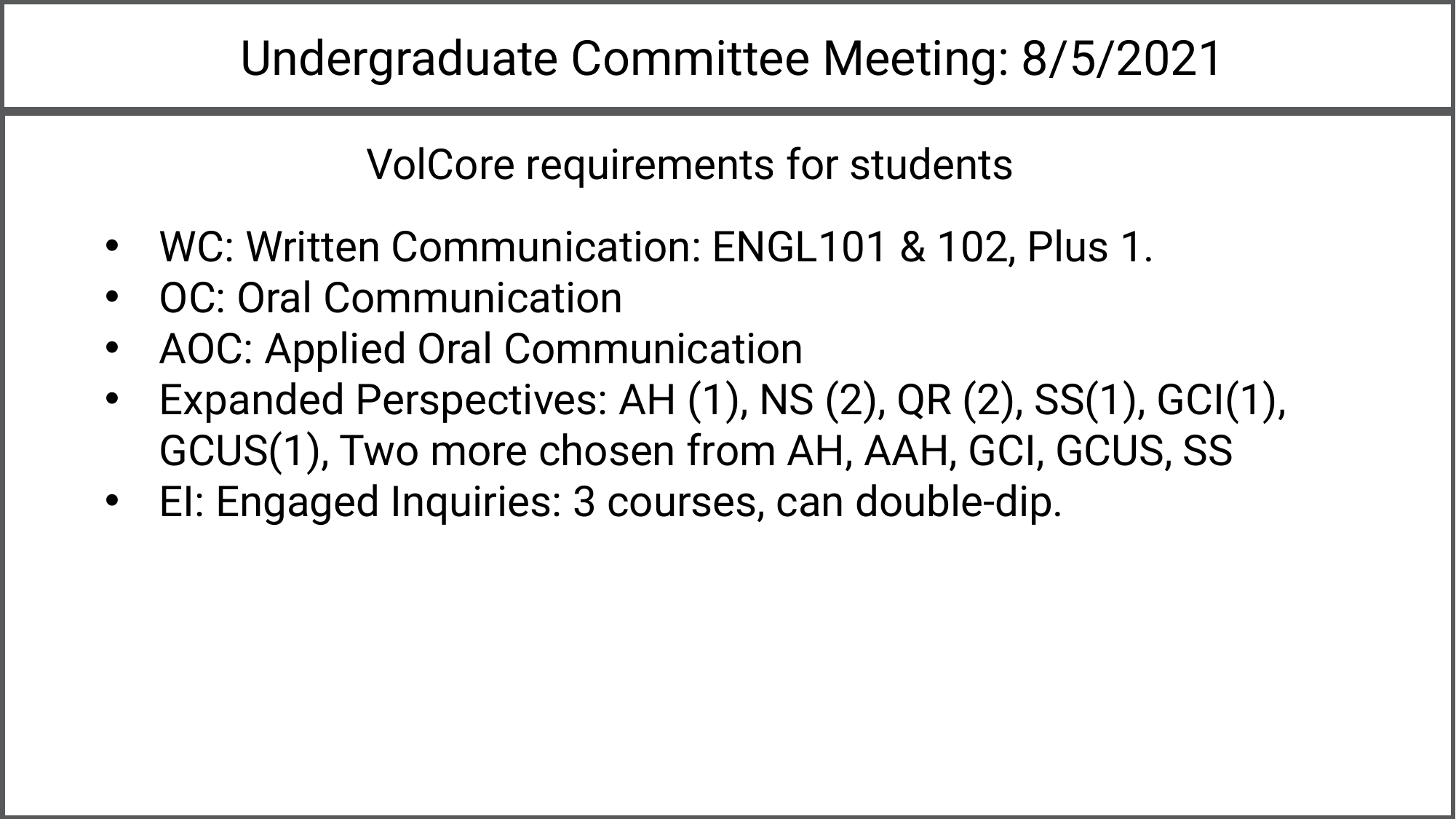

Undergraduate Committee Meeting: 8/5/2021

VolCore requirements for students
WC: Written Communication: ENGL101 & 102, Plus 1.
OC: Oral Communication
AOC: Applied Oral Communication
Expanded Perspectives: AH (1), NS (2), QR (2), SS(1), GCI(1), GCUS(1), Two more chosen from AH, AAH, GCI, GCUS, SS
EI: Engaged Inquiries: 3 courses, can double-dip.